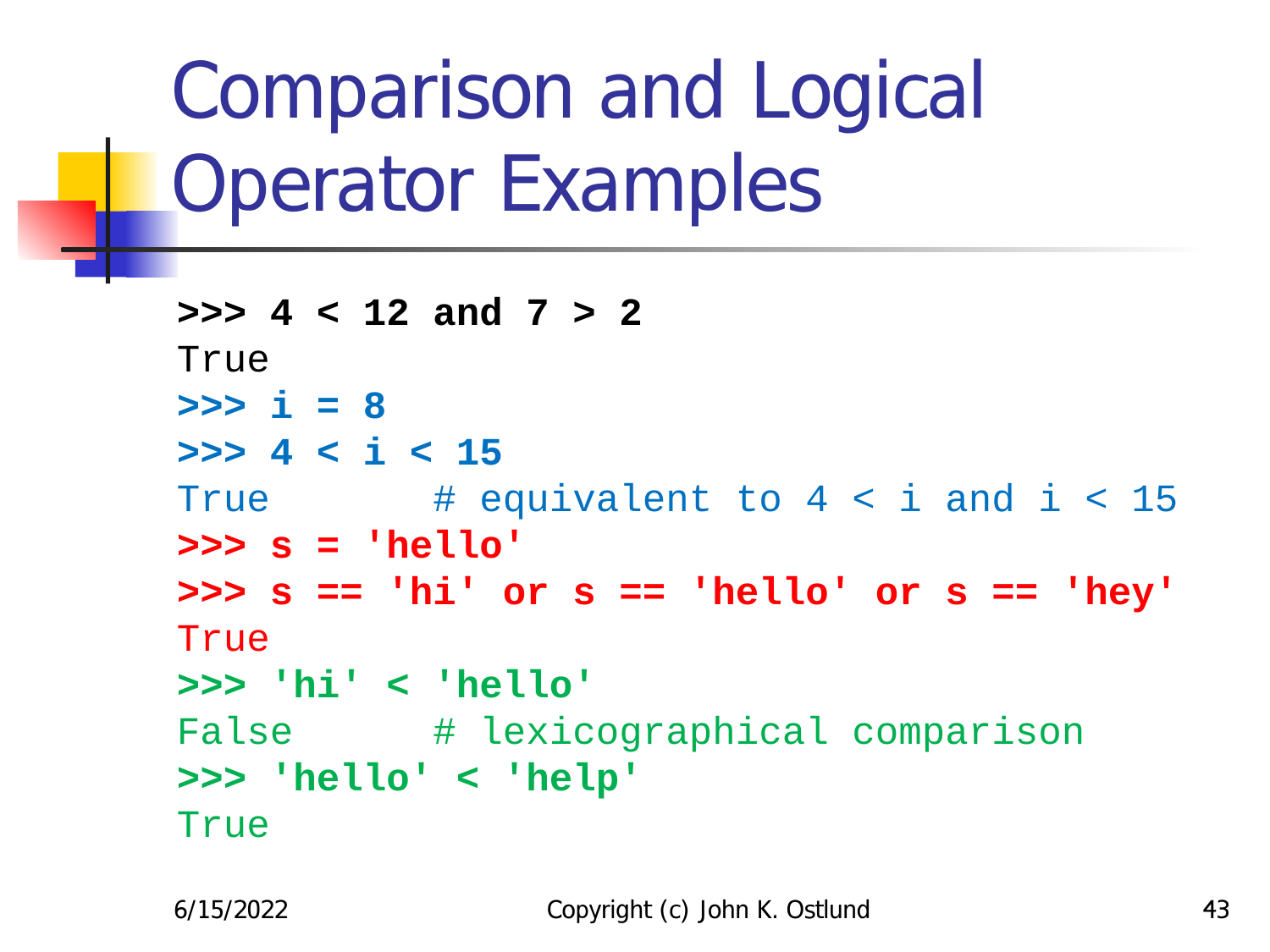

# Comparison and Logical Operator Examples
>>> 4 < 12 and 7 > 2
True
>>> i = 8
>>> 4 < i < 15
True       # equivalent to 4 < i and i < 15
>>> s = 'hello'
>>> s == 'hi' or s == 'hello' or s == 'hey'
True
>>> 'hi' < 'hello'
False      # lexicographical comparison
>>> 'hello' < 'help'
True
6/15/2022
Copyright (c) John K. Ostlund
43